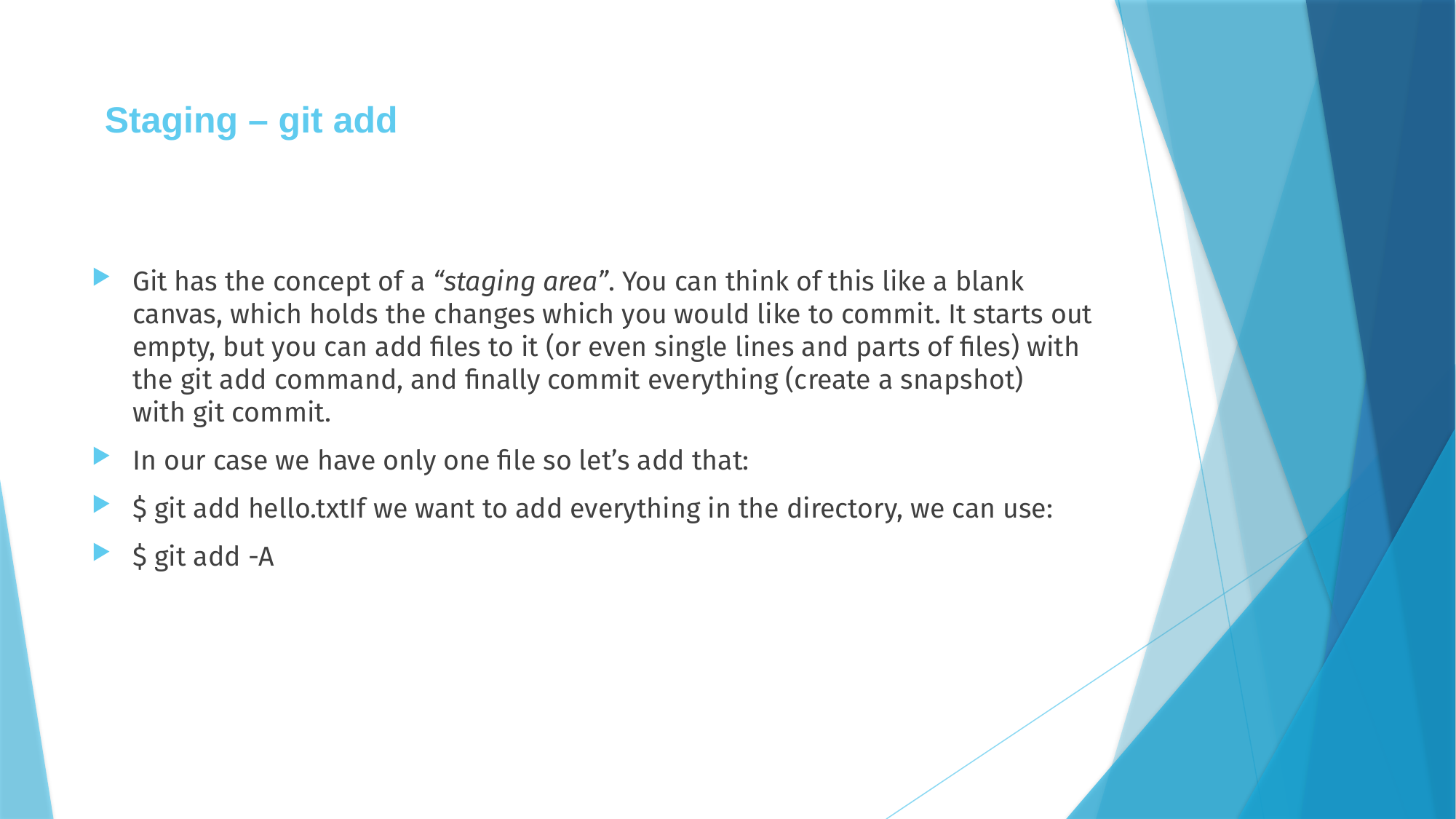

# Staging – git add
Git has the concept of a “staging area”. You can think of this like a blank canvas, which holds the changes which you would like to commit. It starts out empty, but you can add files to it (or even single lines and parts of files) with the git add command, and finally commit everything (create a snapshot) with git commit.
In our case we have only one file so let’s add that:
$ git add hello.txtIf we want to add everything in the directory, we can use:
$ git add -A